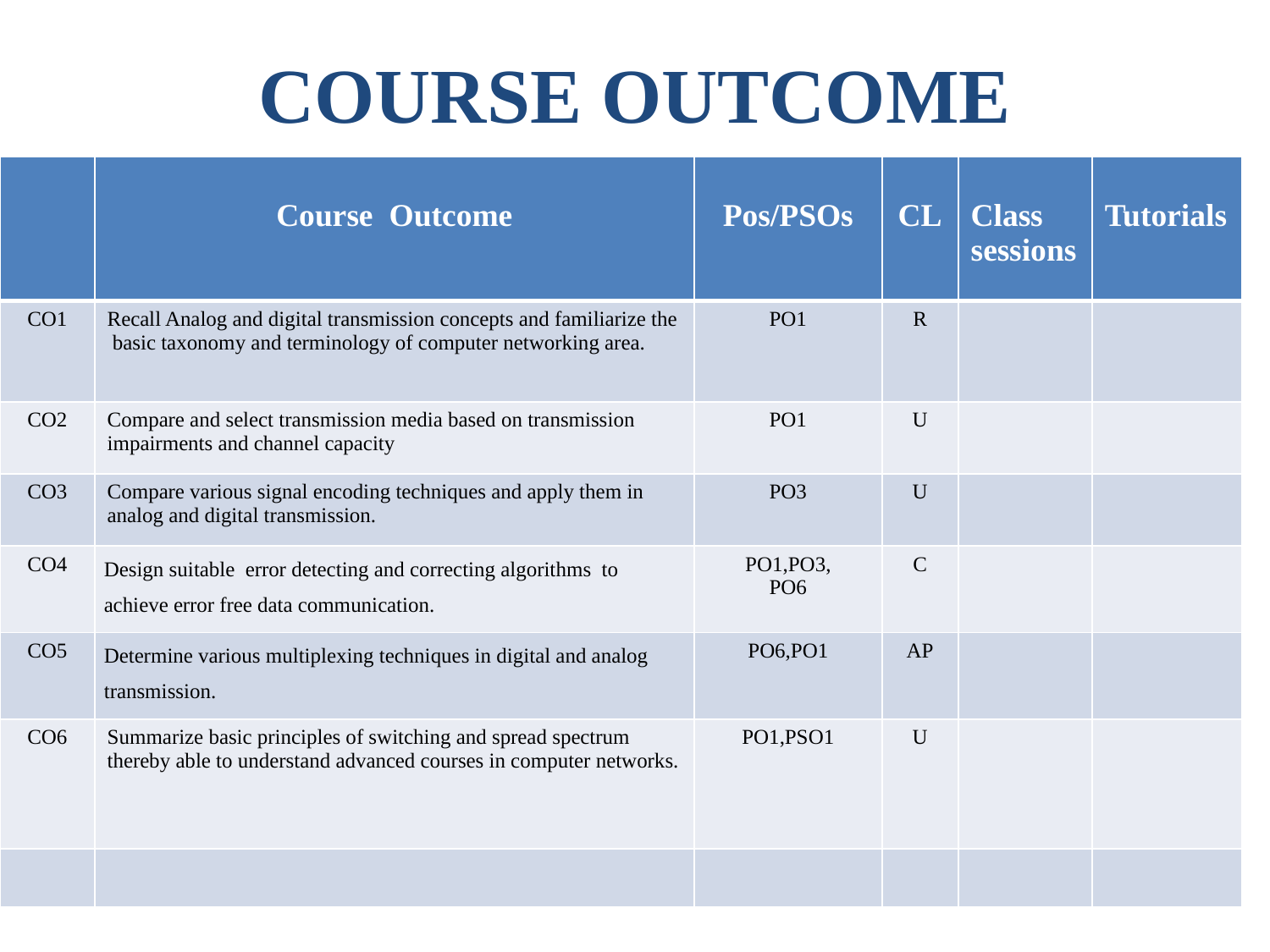

# COURSE OUTCOME
|  | Course Outcome | Pos/PSOs | CL | Class sessions | Tutorials |
| --- | --- | --- | --- | --- | --- |
| CO1 | Recall Analog and digital transmission concepts and familiarize the basic taxonomy and terminology of computer networking area. | PO1 | R |  |  |
| CO2 | Compare and select transmission media based on transmission impairments and channel capacity | PO1 | U |  |  |
| CO3 | Compare various signal encoding techniques and apply them in analog and digital transmission. | PO3 | U |  |  |
| CO4 | Design suitable error detecting and correcting algorithms to achieve error free data communication. | PO1,PO3, PO6 | C |  |  |
| CO5 | Determine various multiplexing techniques in digital and analog transmission. | PO6,PO1 | AP |  |  |
| CO6 | Summarize basic principles of switching and spread spectrum thereby able to understand advanced courses in computer networks. | PO1,PSO1 | U |  |  |
|  |  |  |  |  |  |